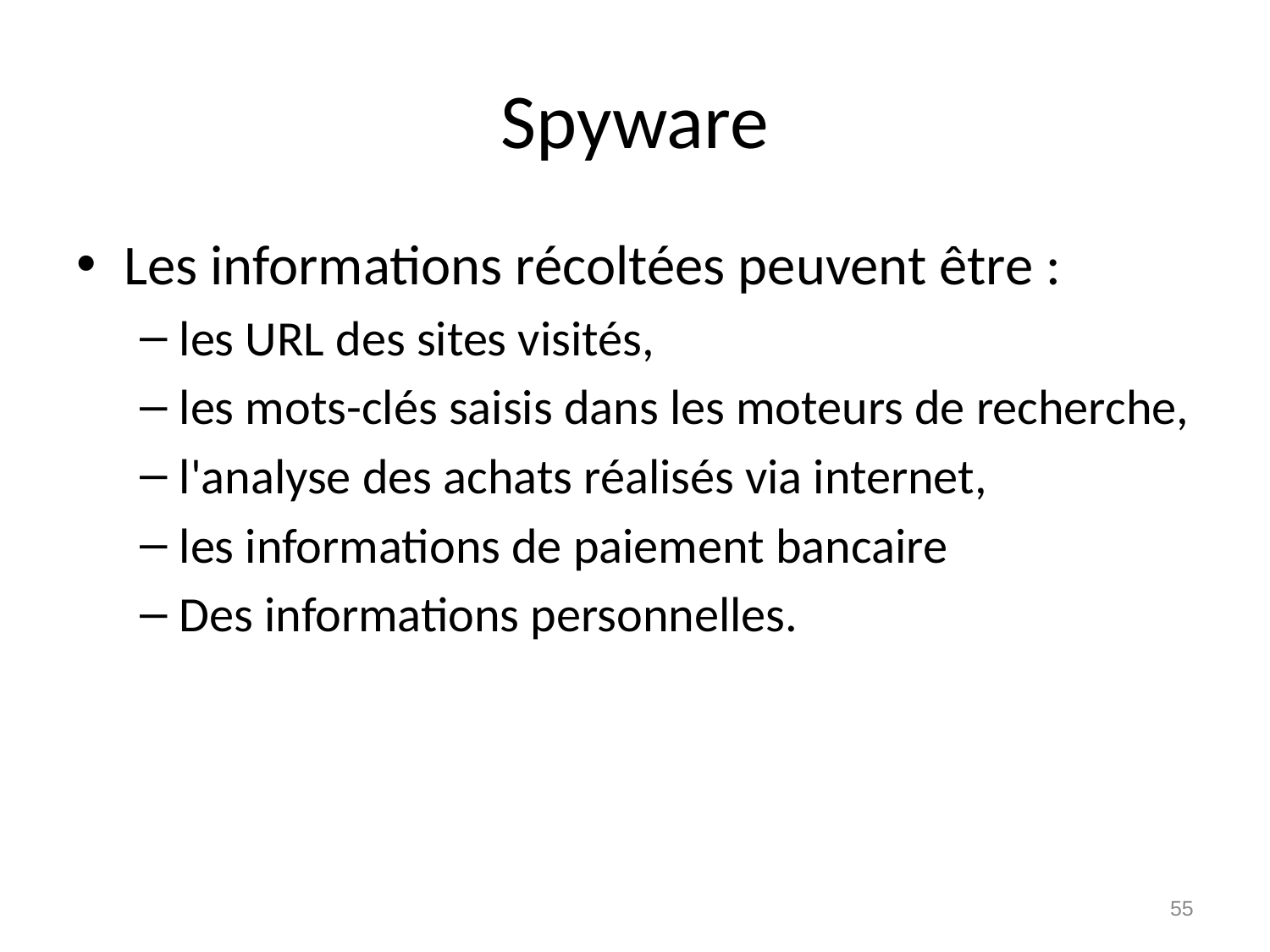

# Spyware
Les informations récoltées peuvent être :
les URL des sites visités,
les mots-clés saisis dans les moteurs de recherche,
l'analyse des achats réalisés via internet,
les informations de paiement bancaire
Des informations personnelles.
55